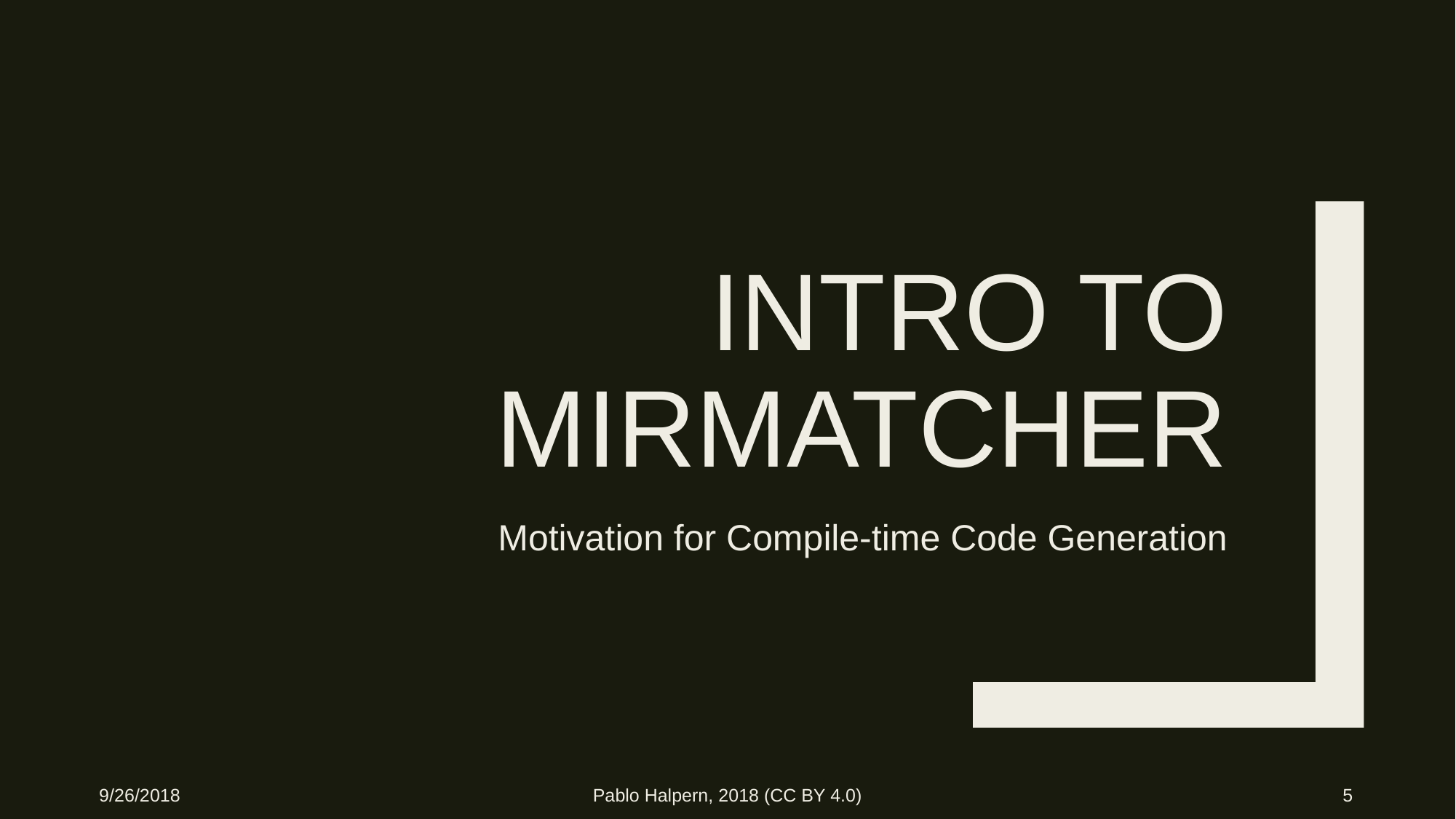

# Intro to MIRMatcher
Motivation for Compile-time Code Generation
9/26/2018
Pablo Halpern, 2018 (CC BY 4.0)
5